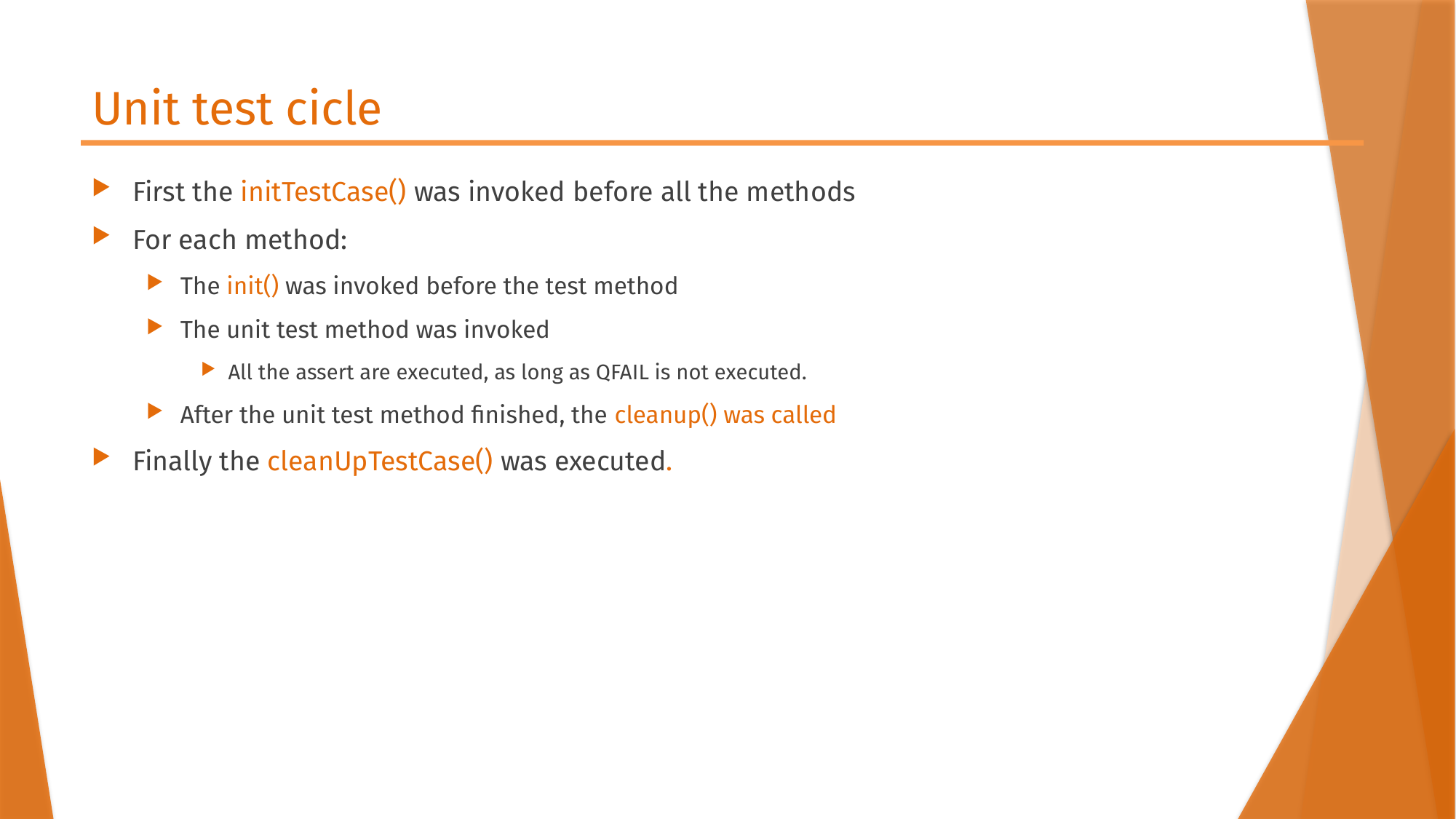

# Unit test cicle
First the initTestCase() was invoked before all the methods
For each method:
The init() was invoked before the test method
The unit test method was invoked
All the assert are executed, as long as QFAIL is not executed.
After the unit test method finished, the cleanup() was called
Finally the cleanUpTestCase() was executed.